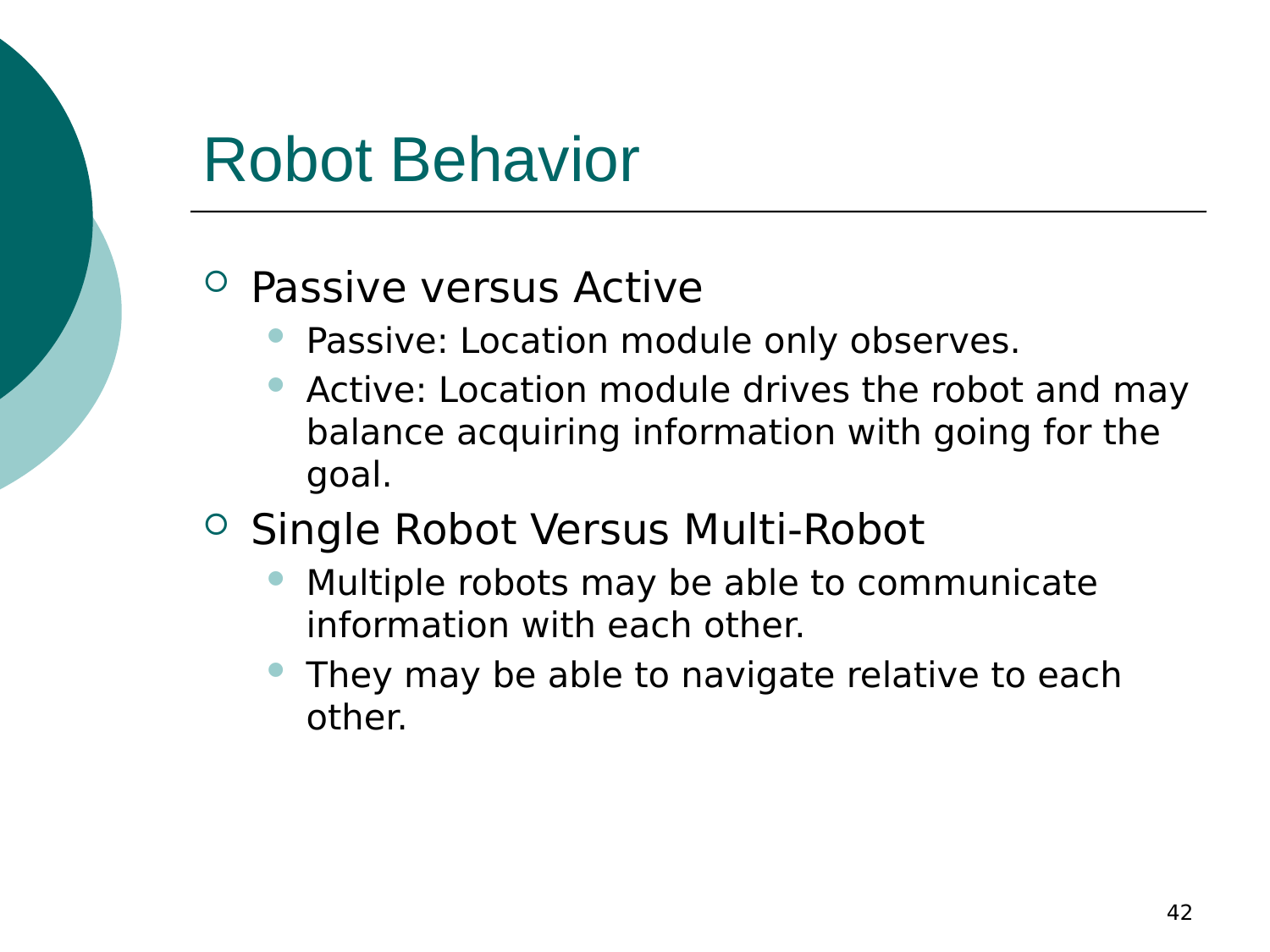

# Robot Behavior
Passive versus Active
Passive: Location module only observes.
Active: Location module drives the robot and may balance acquiring information with going for the goal.
Single Robot Versus Multi-Robot
Multiple robots may be able to communicate information with each other.
They may be able to navigate relative to each other.
42